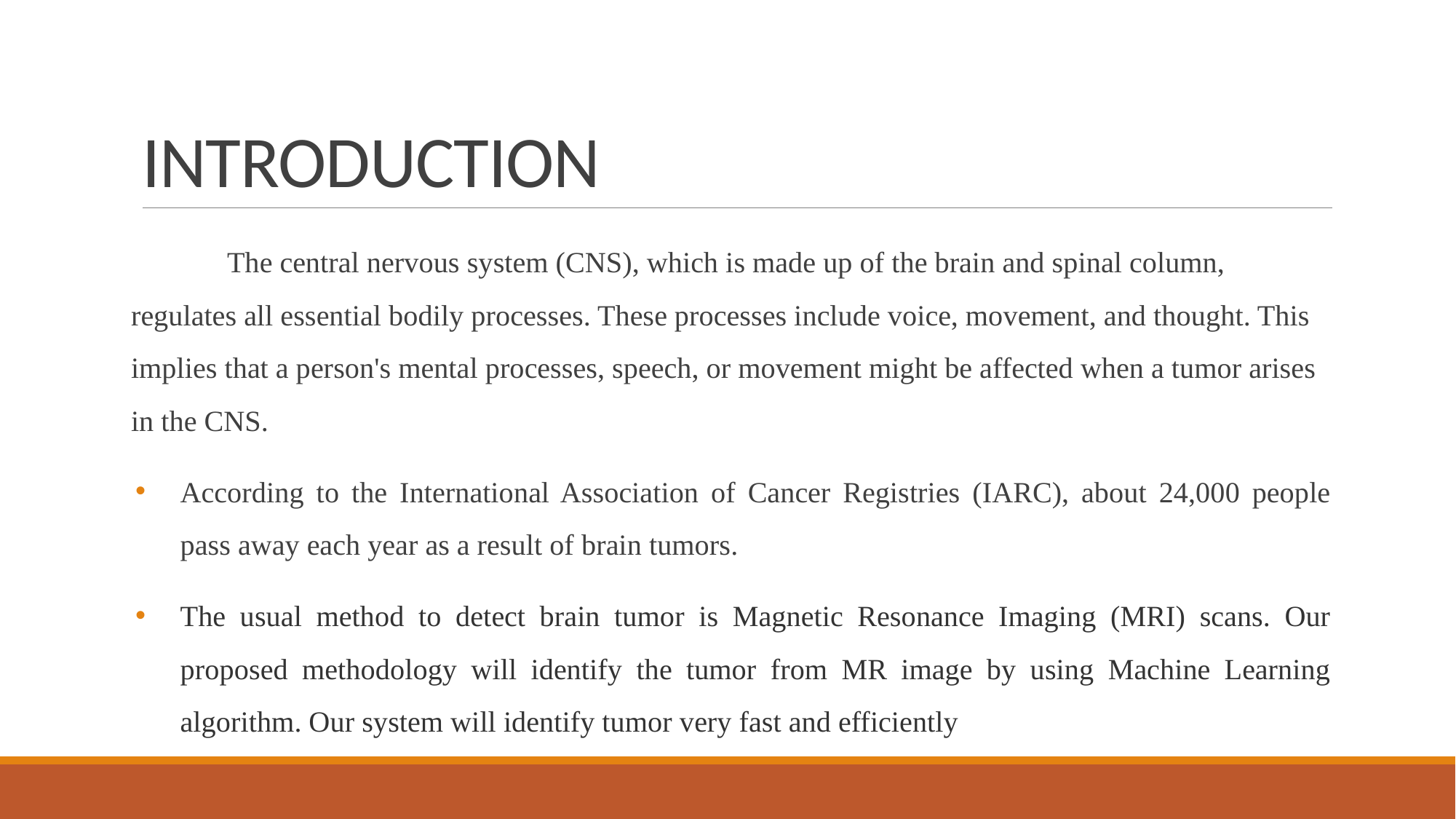

# INTRODUCTION
	The central nervous system (CNS), which is made up of the brain and spinal column, regulates all essential bodily processes. These processes include voice, movement, and thought. This implies that a person's mental processes, speech, or movement might be affected when a tumor arises in the CNS.
According to the International Association of Cancer Registries (IARC), about 24,000 people pass away each year as a result of brain tumors.
The usual method to detect brain tumor is Magnetic Resonance Imaging (MRI) scans. Our proposed methodology will identify the tumor from MR image by using Machine Learning algorithm. Our system will identify tumor very fast and efficiently